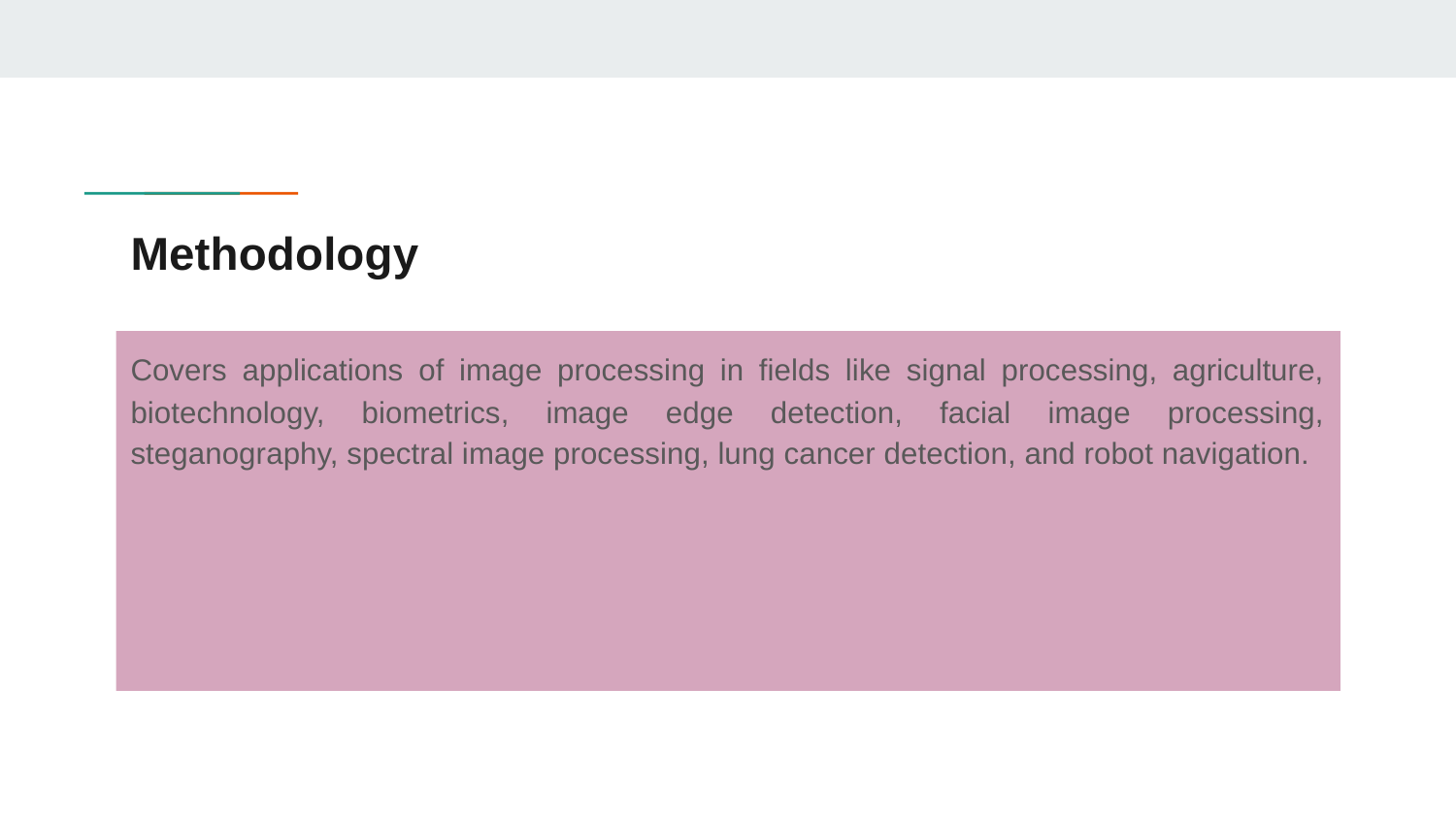

# Methodology
Covers applications of image processing in fields like signal processing, agriculture, biotechnology, biometrics, image edge detection, facial image processing, steganography, spectral image processing, lung cancer detection, and robot navigation.